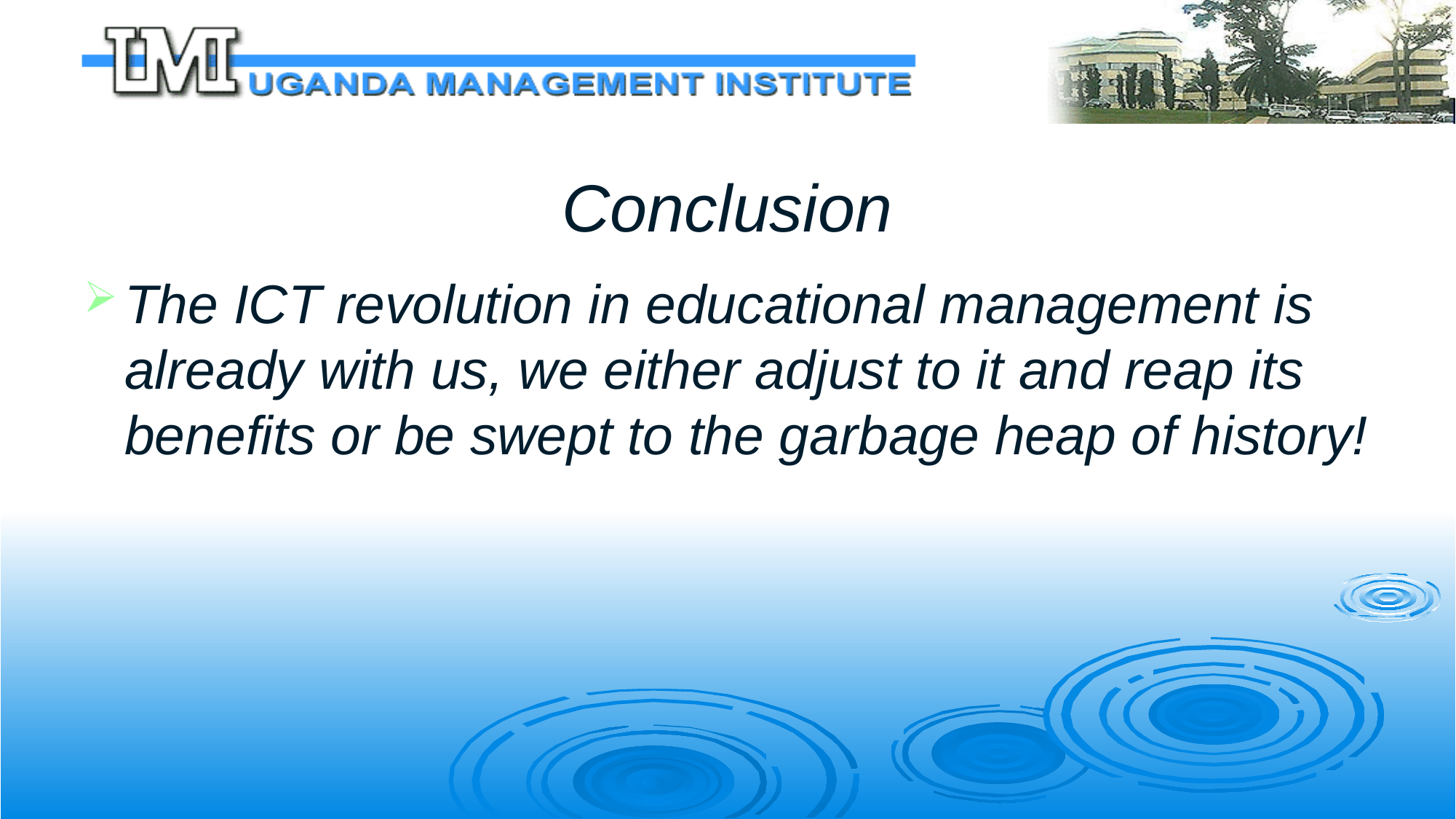

# Conclusion
The ICT revolution in educational management is already with us, we either adjust to it and reap its benefits or be swept to the garbage heap of history!